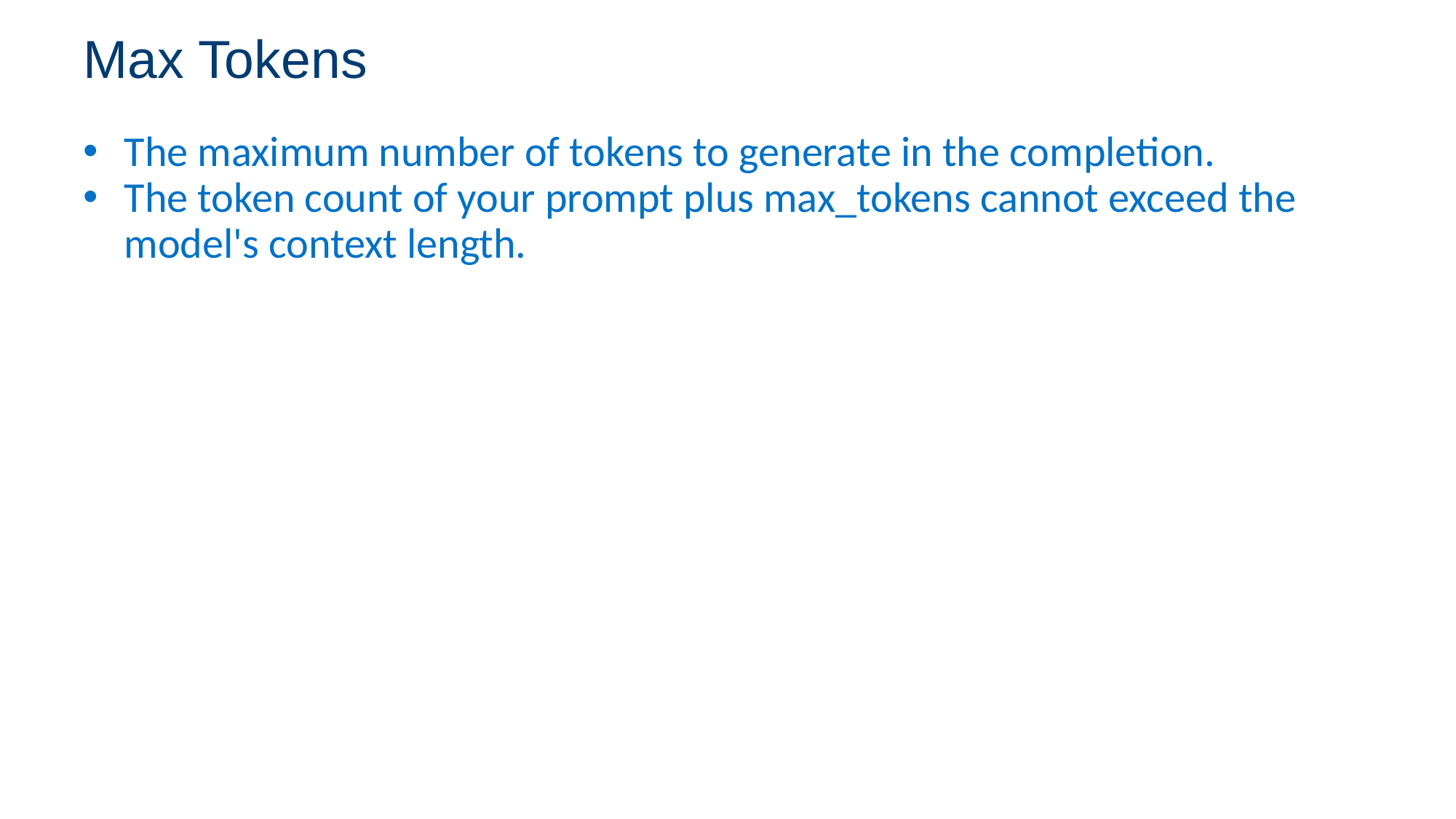

# Max Tokens
The maximum number of tokens to generate in the completion.
The token count of your prompt plus max_tokens cannot exceed the model's context length.